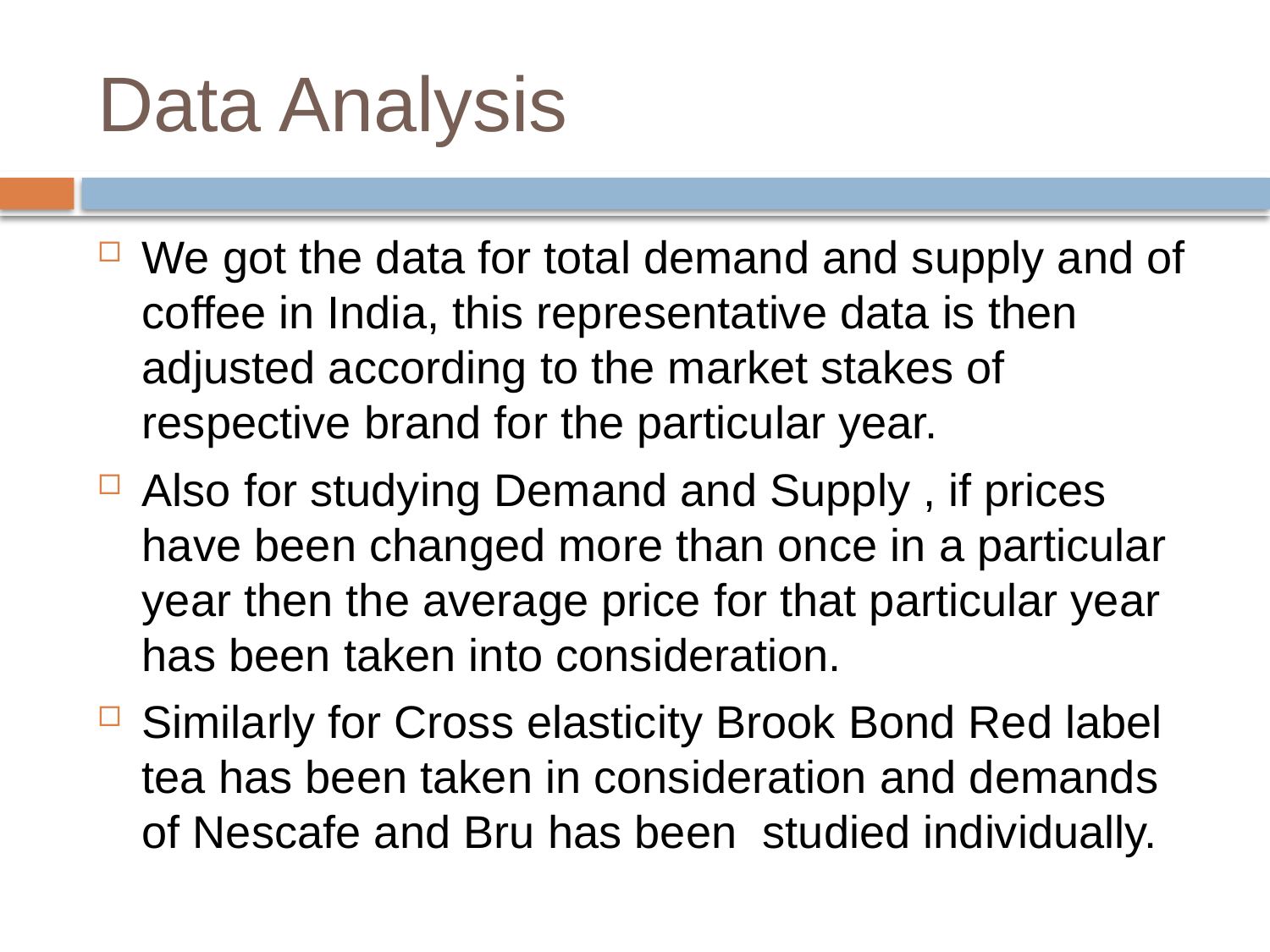

# Data Analysis
We got the data for total demand and supply and of coffee in India, this representative data is then adjusted according to the market stakes of respective brand for the particular year.
Also for studying Demand and Supply , if prices have been changed more than once in a particular year then the average price for that particular year has been taken into consideration.
Similarly for Cross elasticity Brook Bond Red label tea has been taken in consideration and demands of Nescafe and Bru has been  studied individually.